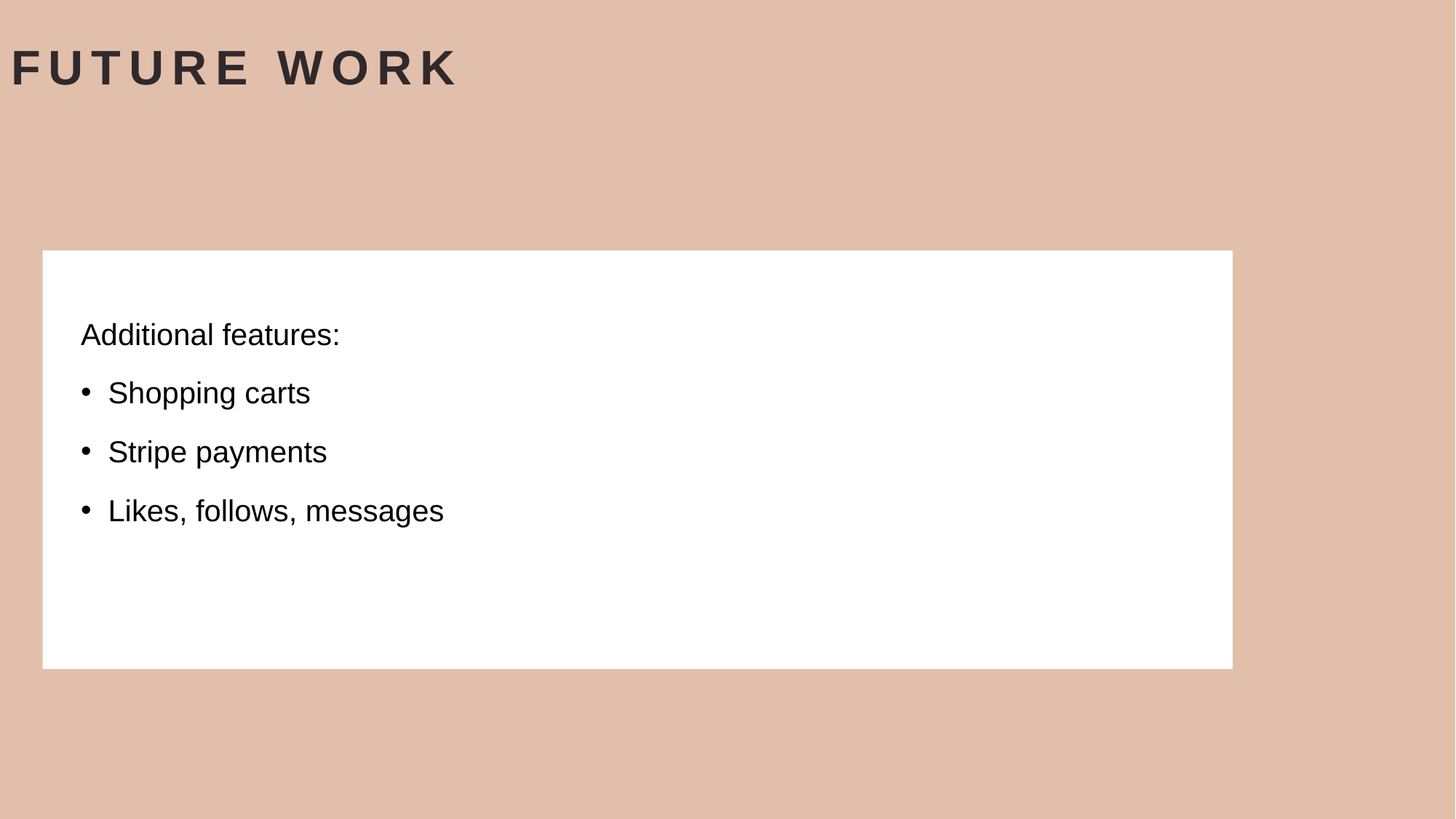

# Future work

Additional features:
Shopping carts
Stripe payments
Likes, follows, messages